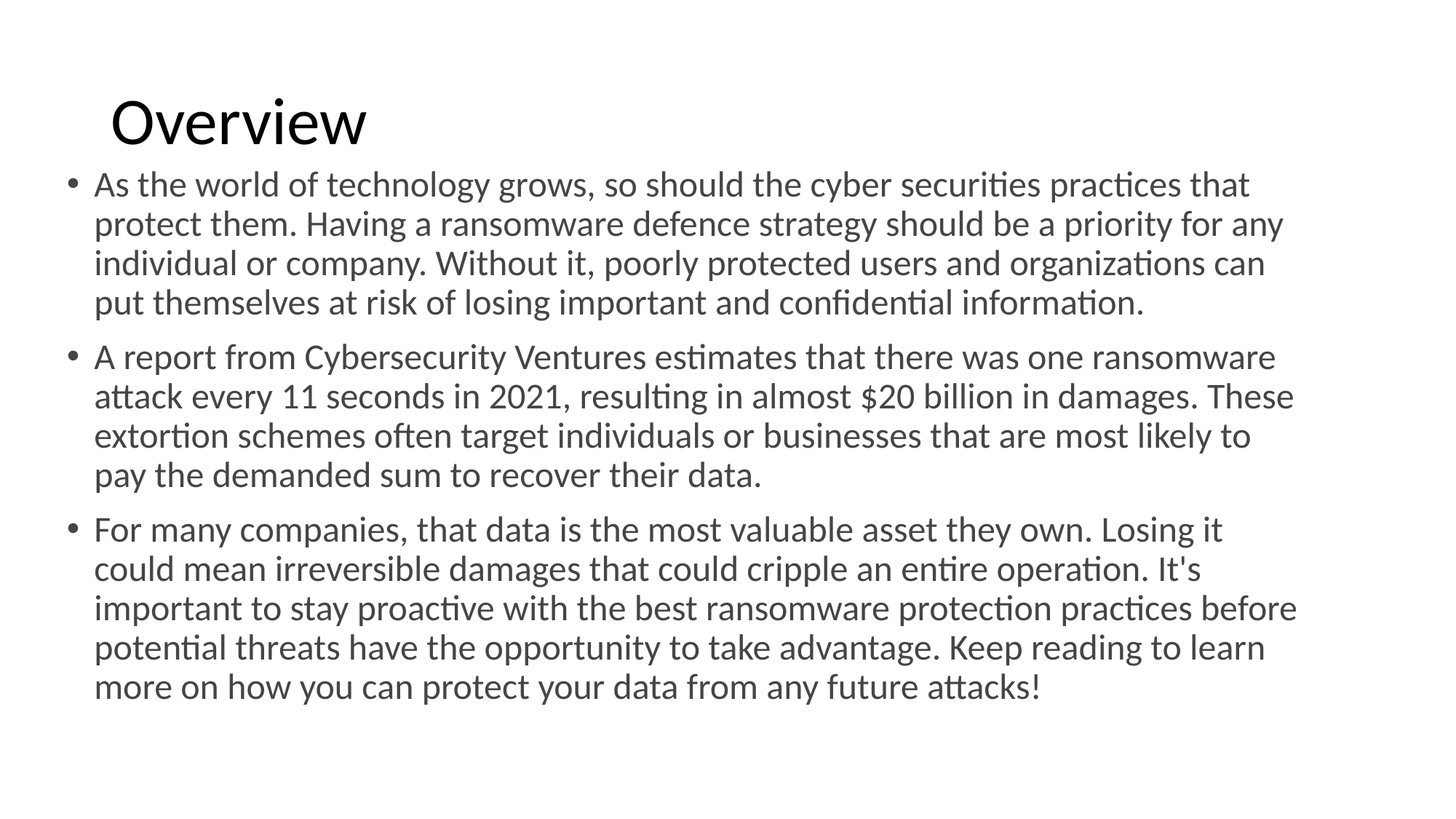

# Overview
As the world of technology grows, so should the cyber securities practices that protect them. Having a ransomware defence strategy should be a priority for any individual or company. Without it, poorly protected users and organizations can put themselves at risk of losing important and confidential information.
A report from Cybersecurity Ventures estimates that there was one ransomware attack every 11 seconds in 2021, resulting in almost $20 billion in damages. These extortion schemes often target individuals or businesses that are most likely to pay the demanded sum to recover their data.
For many companies, that data is the most valuable asset they own. Losing it could mean irreversible damages that could cripple an entire operation. It's important to stay proactive with the best ransomware protection practices before potential threats have the opportunity to take advantage. Keep reading to learn more on how you can protect your data from any future attacks!